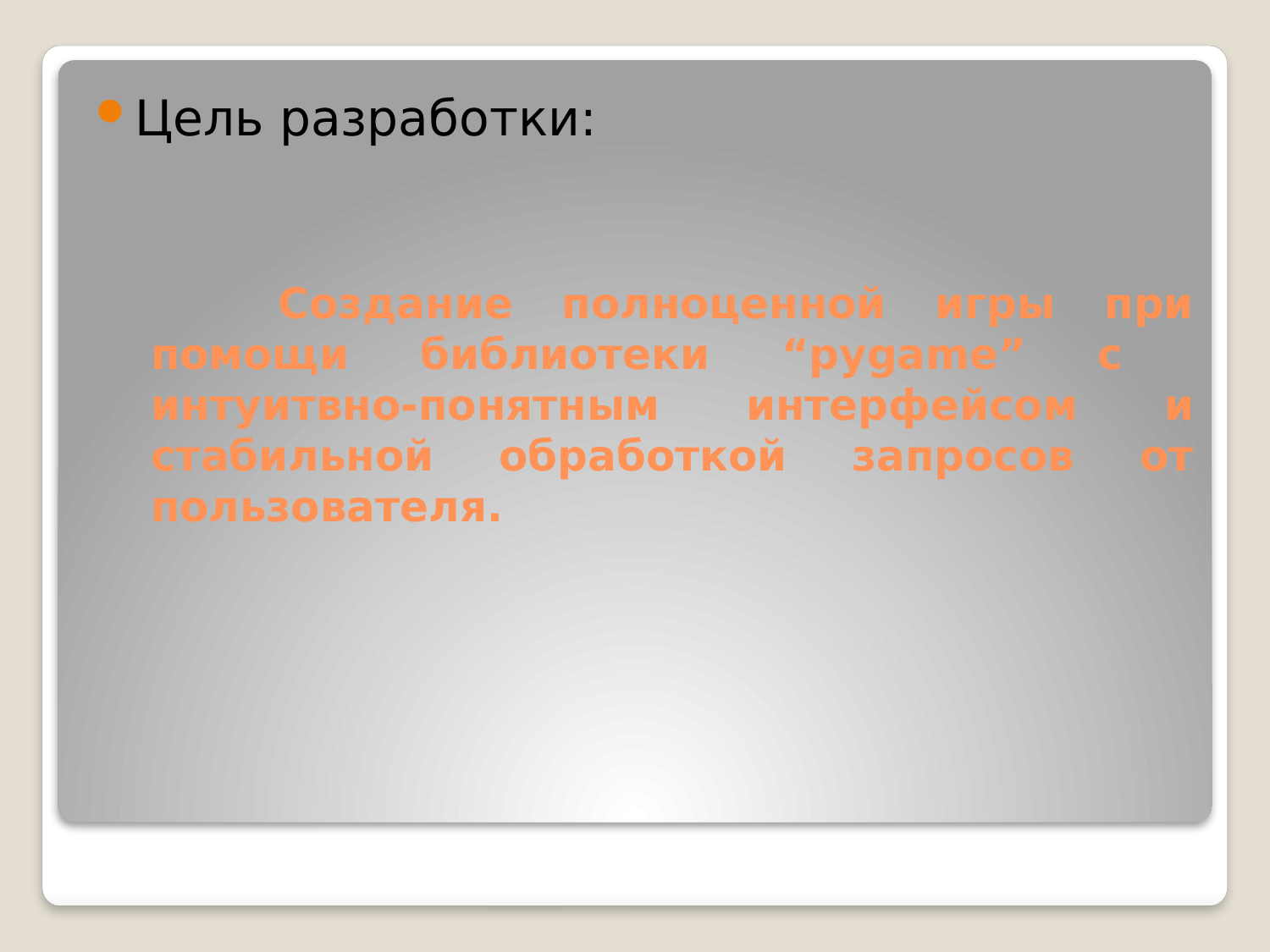

Цель разработки:
# Создание полноценной игры при помощи библиотеки “pygame” с интуитвно-понятным интерфейсом и стабильной обработкой запросов от пользователя.